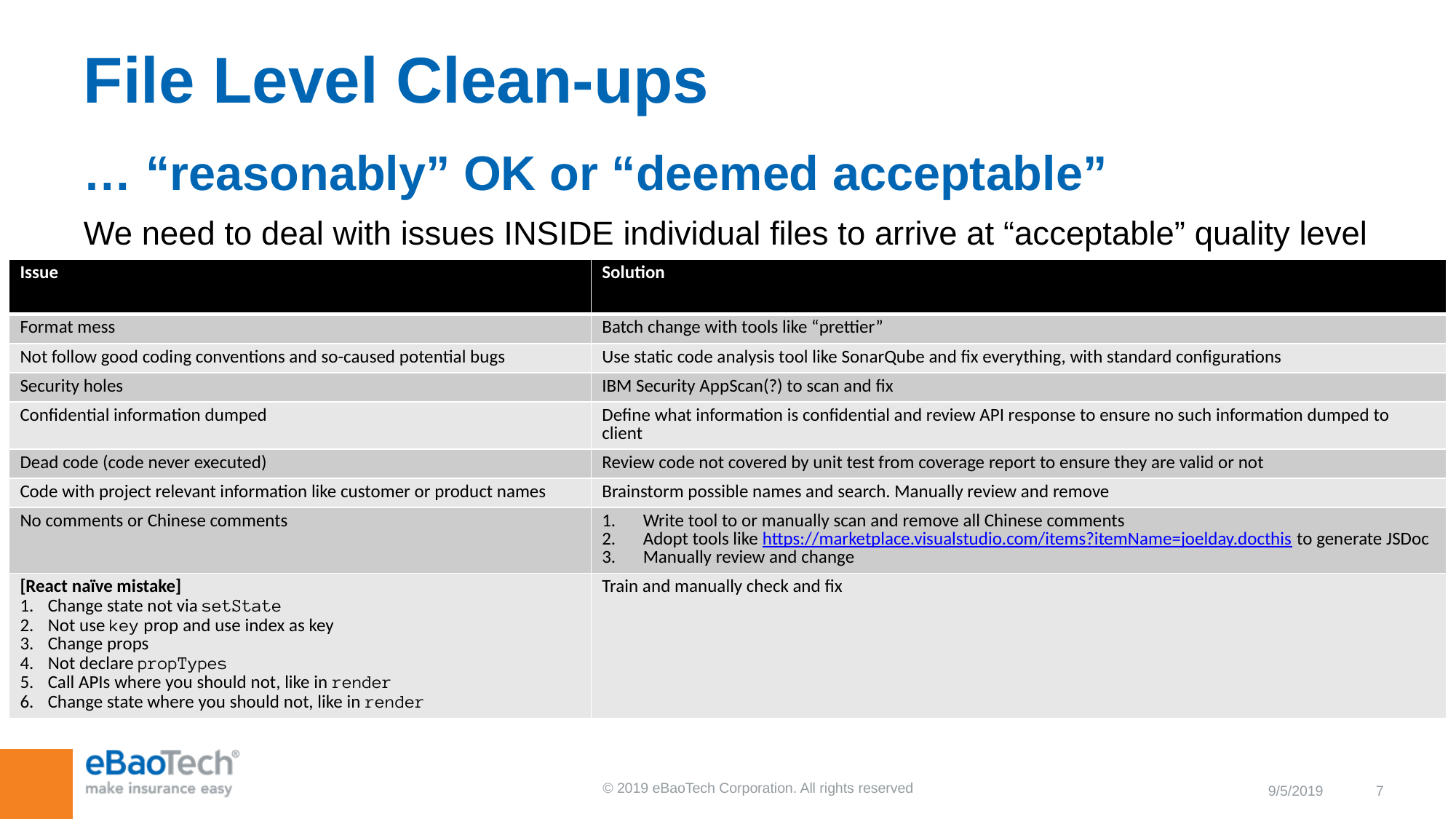

# File Level Clean-ups
… “reasonably” OK or “deemed acceptable”
We need to deal with issues INSIDE individual files to arrive at “acceptable” quality level

| Issue | Solution |
| --- | --- |
| Format mess | Batch change with tools like “prettier” |
| Not follow good coding conventions and so-caused potential bugs | Use static code analysis tool like SonarQube and fix everything, with standard configurations |
| Security holes | IBM Security AppScan(?) to scan and fix |
| Confidential information dumped | Define what information is confidential and review API response to ensure no such information dumped to client |
| Dead code (code never executed) | Review code not covered by unit test from coverage report to ensure they are valid or not |
| Code with project relevant information like customer or product names | Brainstorm possible names and search. Manually review and remove |
| No comments or Chinese comments | Write tool to or manually scan and remove all Chinese comments Adopt tools like https://marketplace.visualstudio.com/items?itemName=joelday.docthis to generate JSDoc Manually review and change |
| [React naïve mistake] Change state not via setState Not use key prop and use index as key Change props Not declare propTypes Call APIs where you should not, like in render Change state where you should not, like in render | Train and manually check and fix |
9/5/2019
7
© 2019 eBaoTech Corporation. All rights reserved